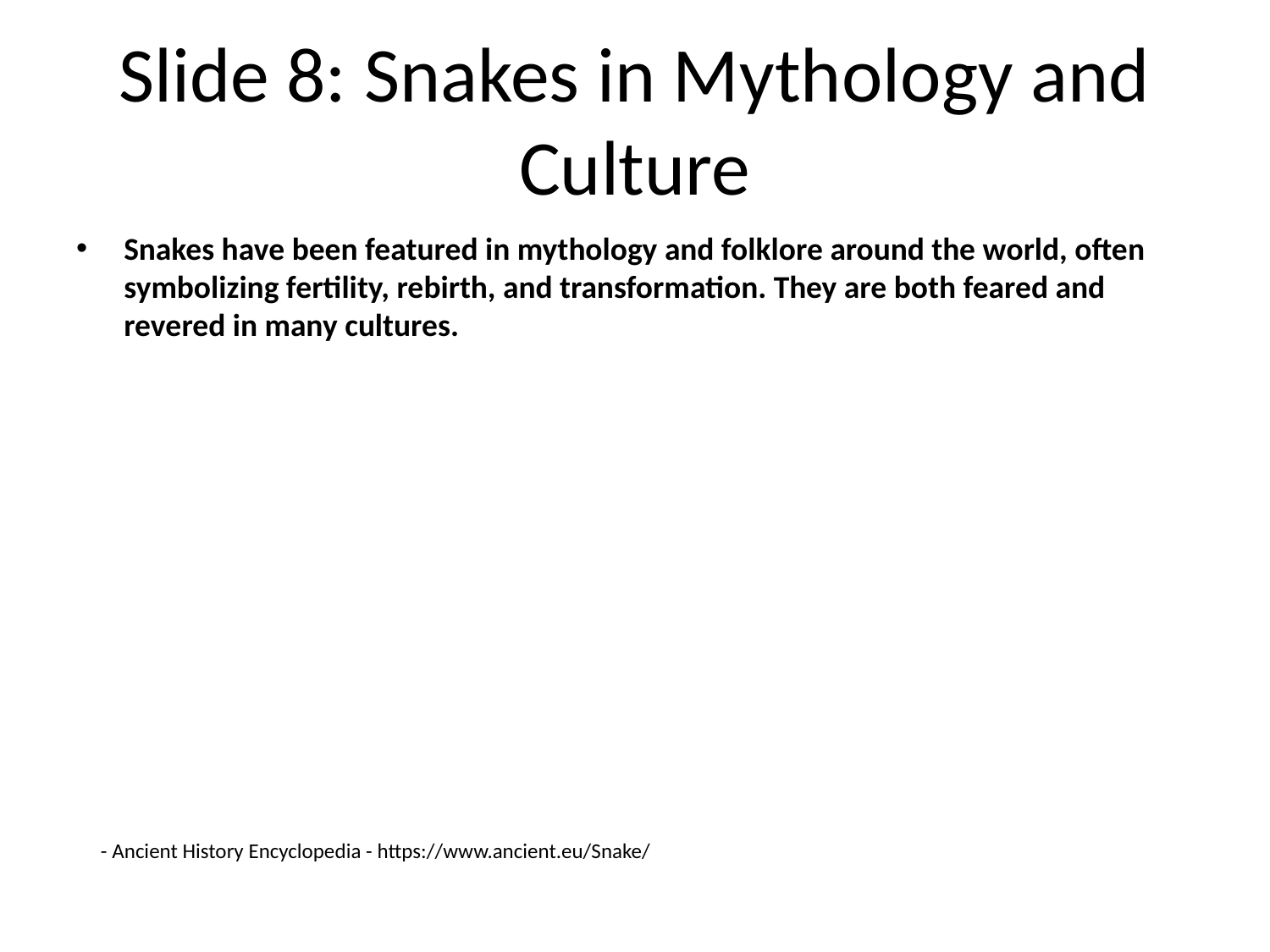

# Slide 8: Snakes in Mythology and Culture
Snakes have been featured in mythology and folklore around the world, often symbolizing fertility, rebirth, and transformation. They are both feared and revered in many cultures.

- Ancient History Encyclopedia - https://www.ancient.eu/Snake/